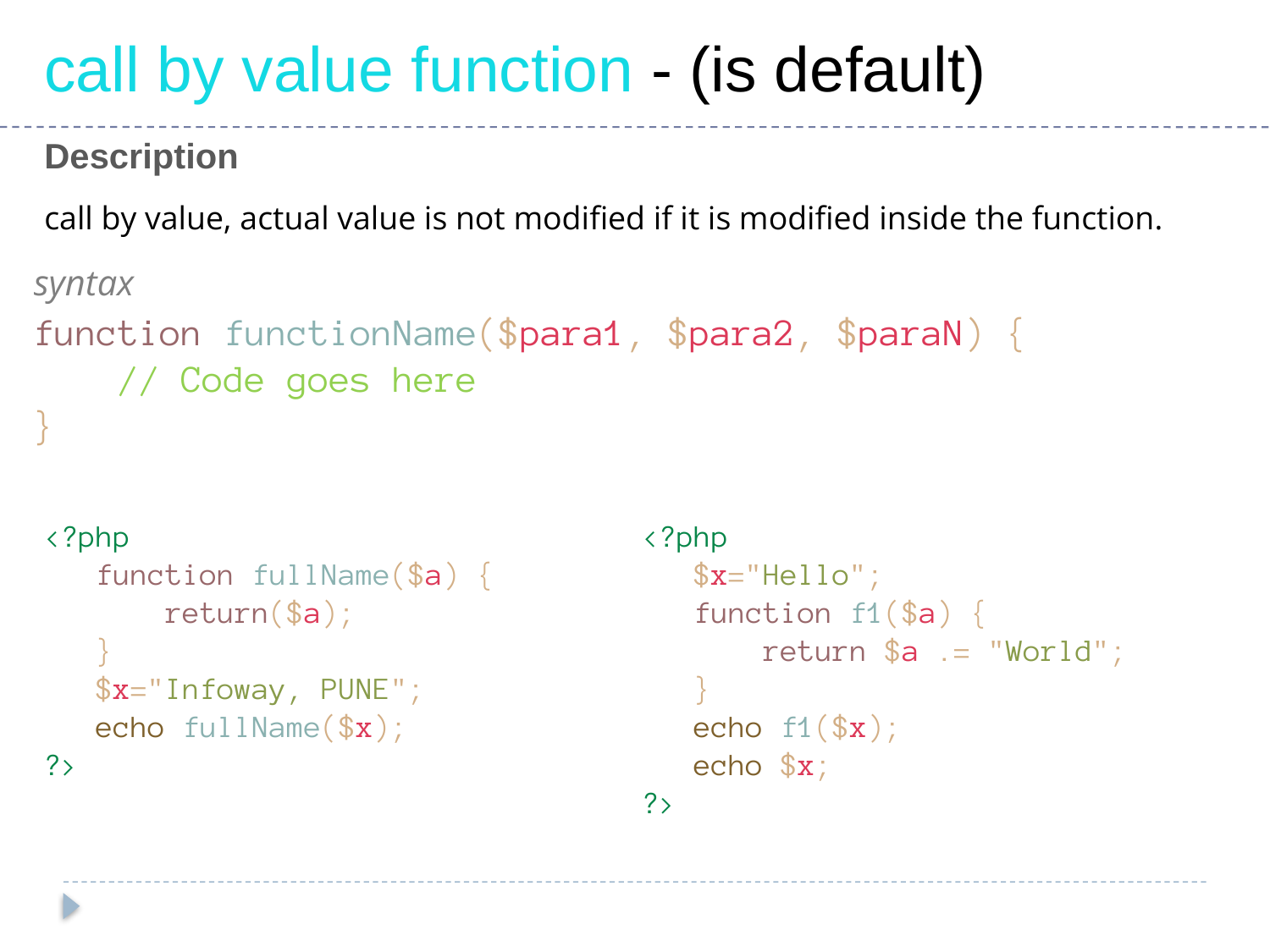

call by value function - (is default)
Description
call by value, actual value is not modified if it is modified inside the function.
syntax
function functionName($para1, $para2, $paraN) {
    // Code goes here
}
<?php
   $x="Hello";
   function f1($a) {
       return $a .= "World";
   }
   echo f1($x);
   echo $x;
?>
<?php
   function fullName($a) {
       return($a);
   }
   $x="Infoway, PUNE";
   echo fullName($x);
?>